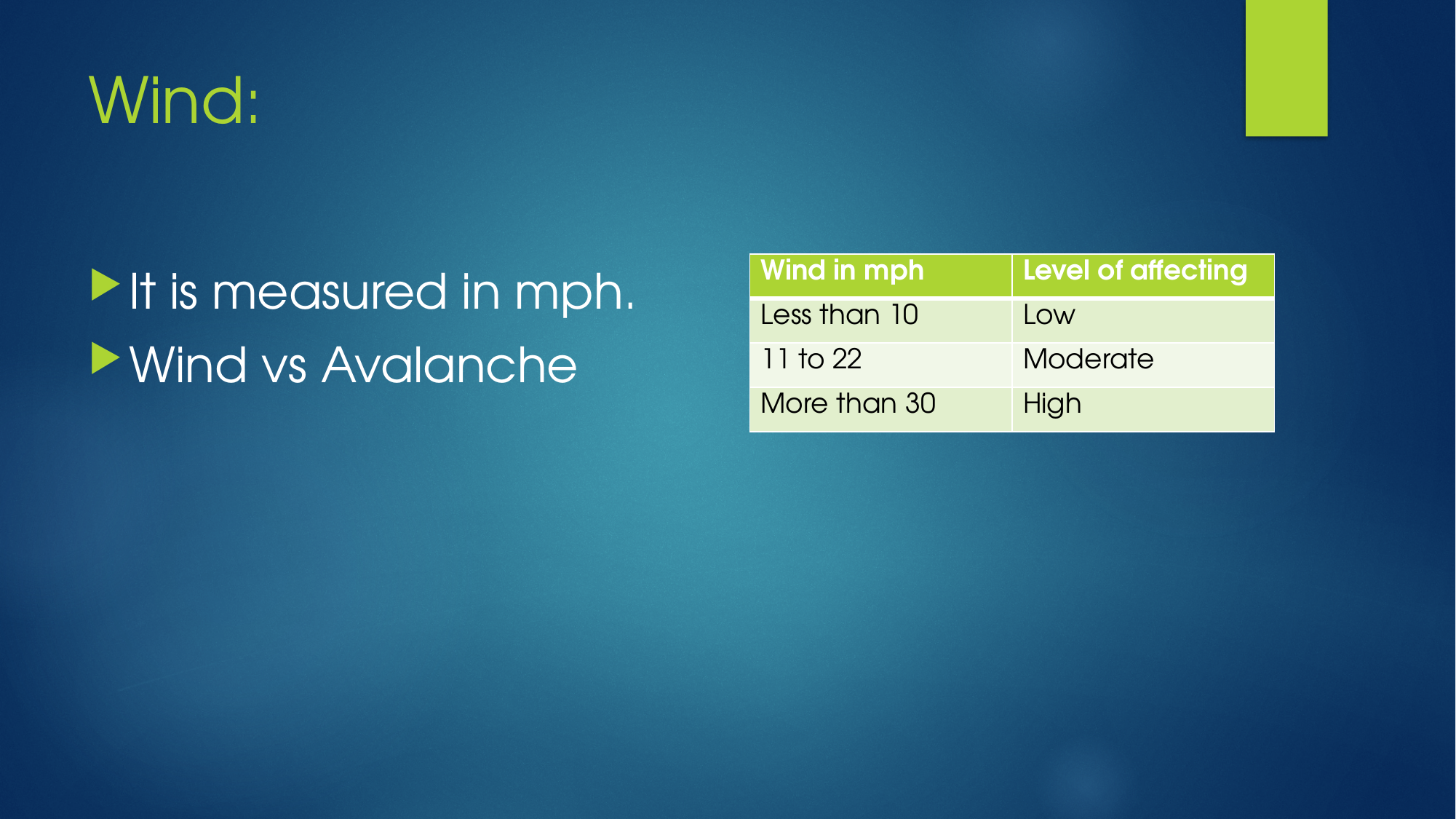

# Wind:
| Wind in mph | Level of affecting |
| --- | --- |
| Less than 10 | Low |
| 11 to 22 | Moderate |
| More than 30 | High |
It is measured in mph.
Wind vs Avalanche